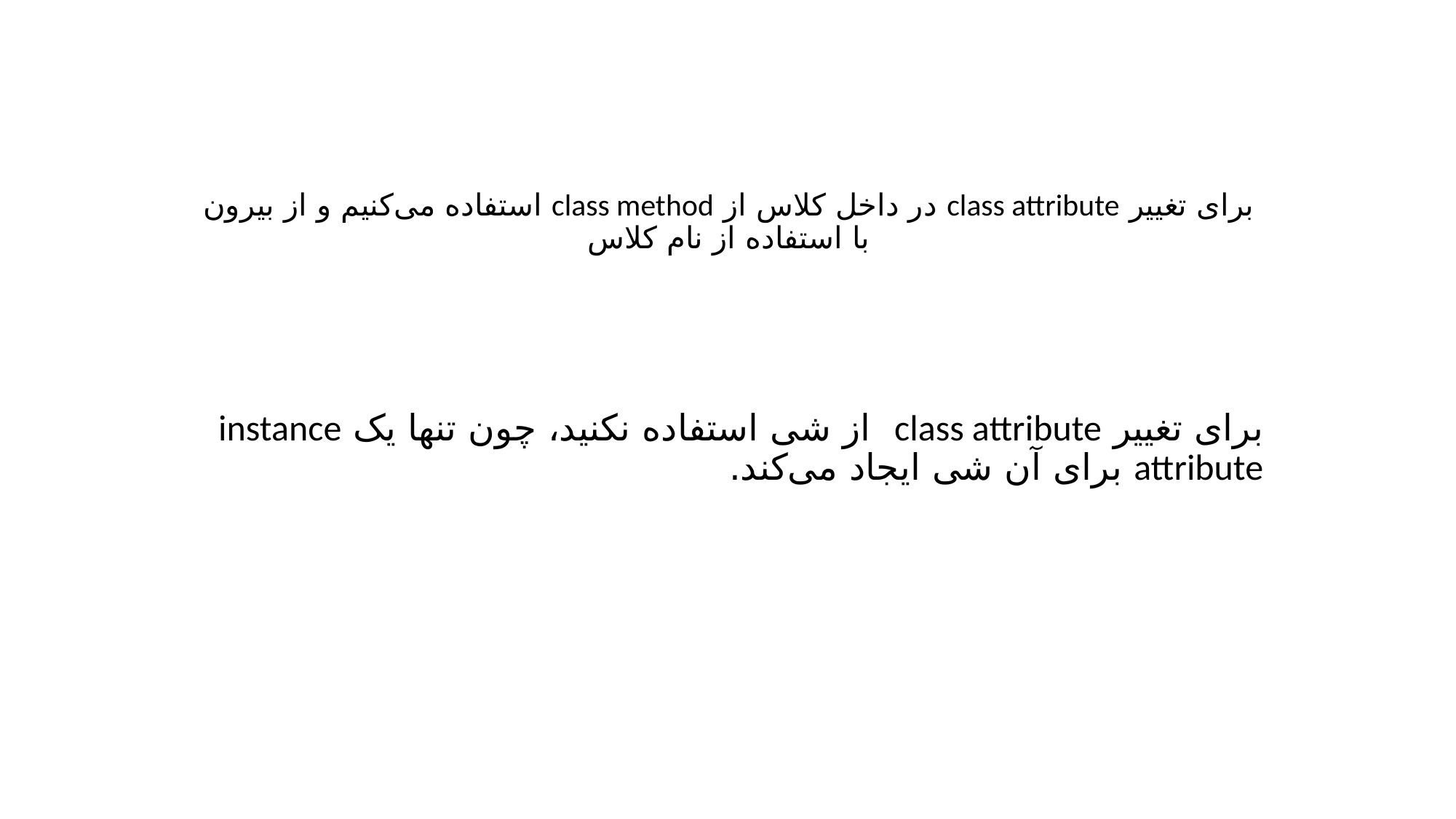

برای تغییر class attribute در داخل کلاس از class method استفاده می‌کنیم و از بیرون با استفاده از نام کلاس
برای تغییر class attribute  از شی استفاده نکنید، چون تنها یک instance attribute برای آن شی ایجاد می‌کند.